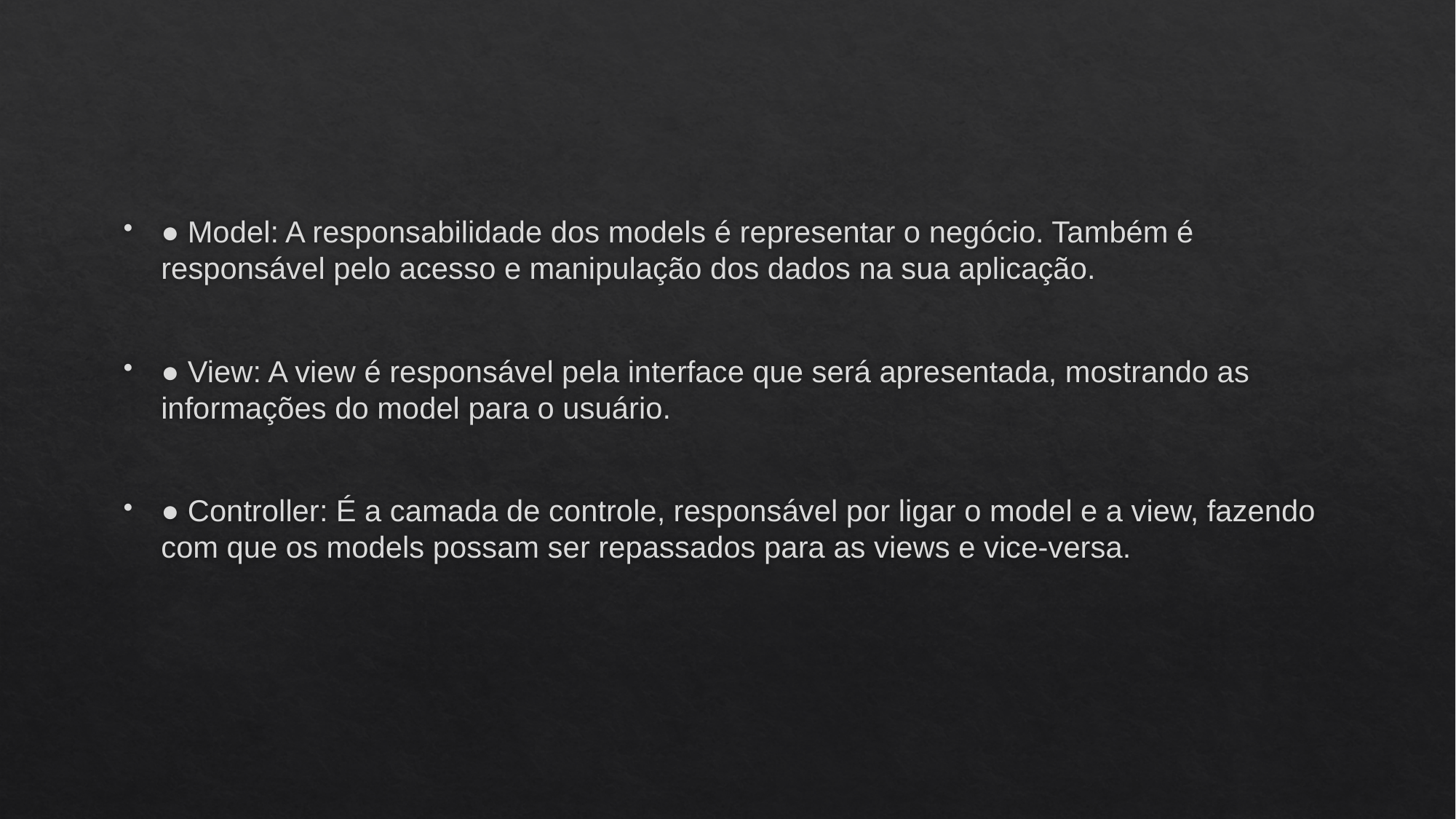

● Model: A responsabilidade dos models é representar o negócio. Também é responsável pelo acesso e manipulação dos dados na sua aplicação.

● View: A view é responsável pela interface que será apresentada, mostrando as informações do model para o usuário.

● Controller: É a camada de controle, responsável por ligar o model e a view, fazendo com que os models possam ser repassados para as views e vice-versa.